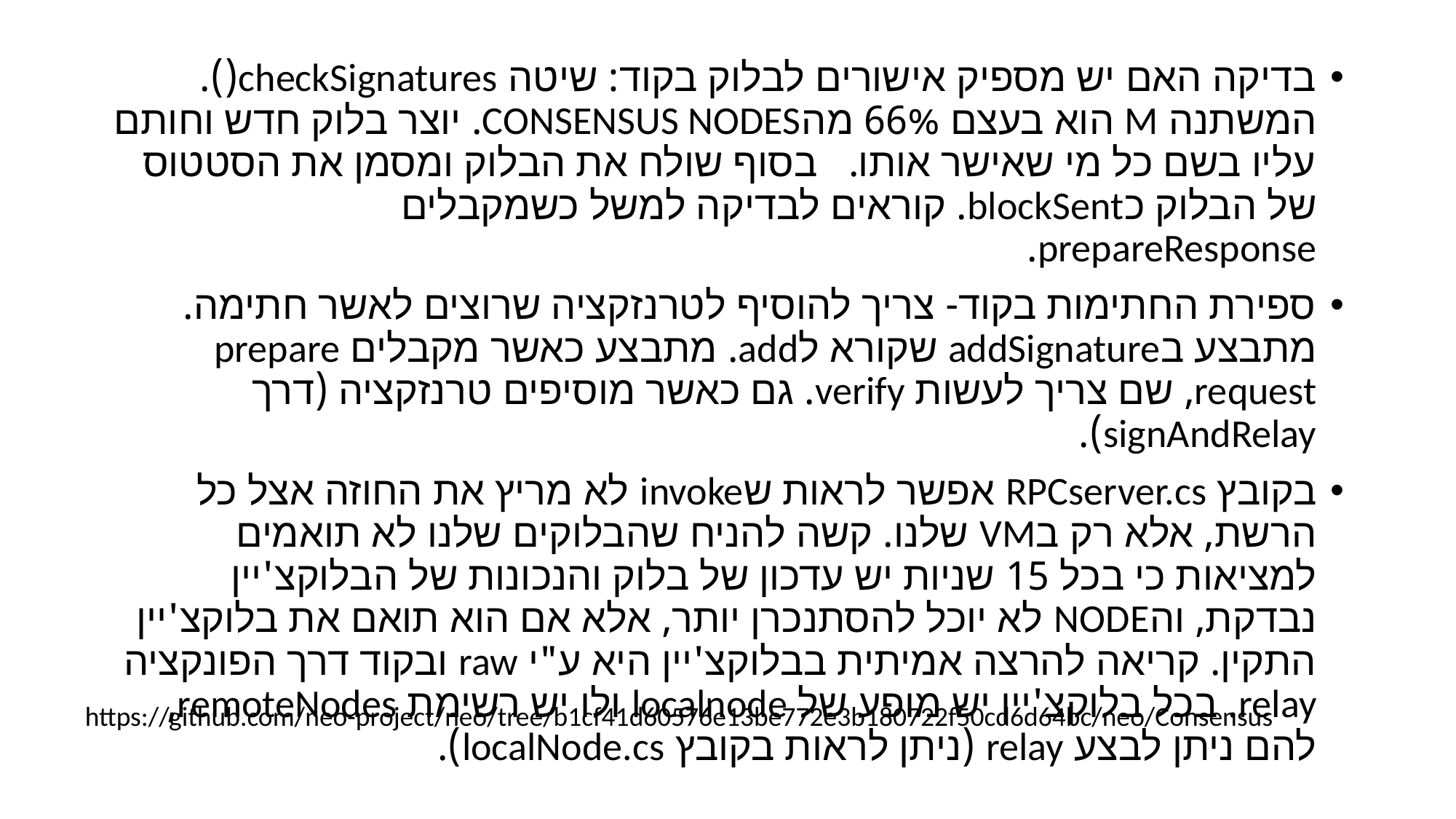

בדיקה האם יש מספיק אישורים לבלוק בקוד: שיטה checkSignatures(). המשתנה M הוא בעצם 66% מהCONSENSUS NODES. יוצר בלוק חדש וחותם עליו בשם כל מי שאישר אותו.   בסוף שולח את הבלוק ומסמן את הסטטוס של הבלוק כblockSent. קוראים לבדיקה למשל כשמקבלים prepareResponse.
ספירת החתימות בקוד- צריך להוסיף לטרנזקציה שרוצים לאשר חתימה. מתבצע בaddSignature שקורא לadd. מתבצע כאשר מקבלים prepare request, שם צריך לעשות verify. גם כאשר מוסיפים טרנזקציה (דרך signAndRelay).
בקובץ RPCserver.cs אפשר לראות שinvoke לא מריץ את החוזה אצל כל הרשת, אלא רק בVM שלנו. קשה להניח שהבלוקים שלנו לא תואמים למציאות כי בכל 15 שניות יש עדכון של בלוק והנכונות של הבלוקצ'יין נבדקת, והNODE לא יוכל להסתנכרן יותר, אלא אם הוא תואם את בלוקצ'יין התקין. קריאה להרצה אמיתית בבלוקצ'יין היא ע"י raw ובקוד דרך הפונקציה relay. בכל בלוקצ'יין יש מופע של localnode ולו יש רשימת remoteNodes, להם ניתן לבצע relay (ניתן לראות בקובץ localNode.cs).
https://github.com/neo-project/neo/tree/b1cf41d60576e13be772e3b180722f50cd6d64bc/neo/Consensus